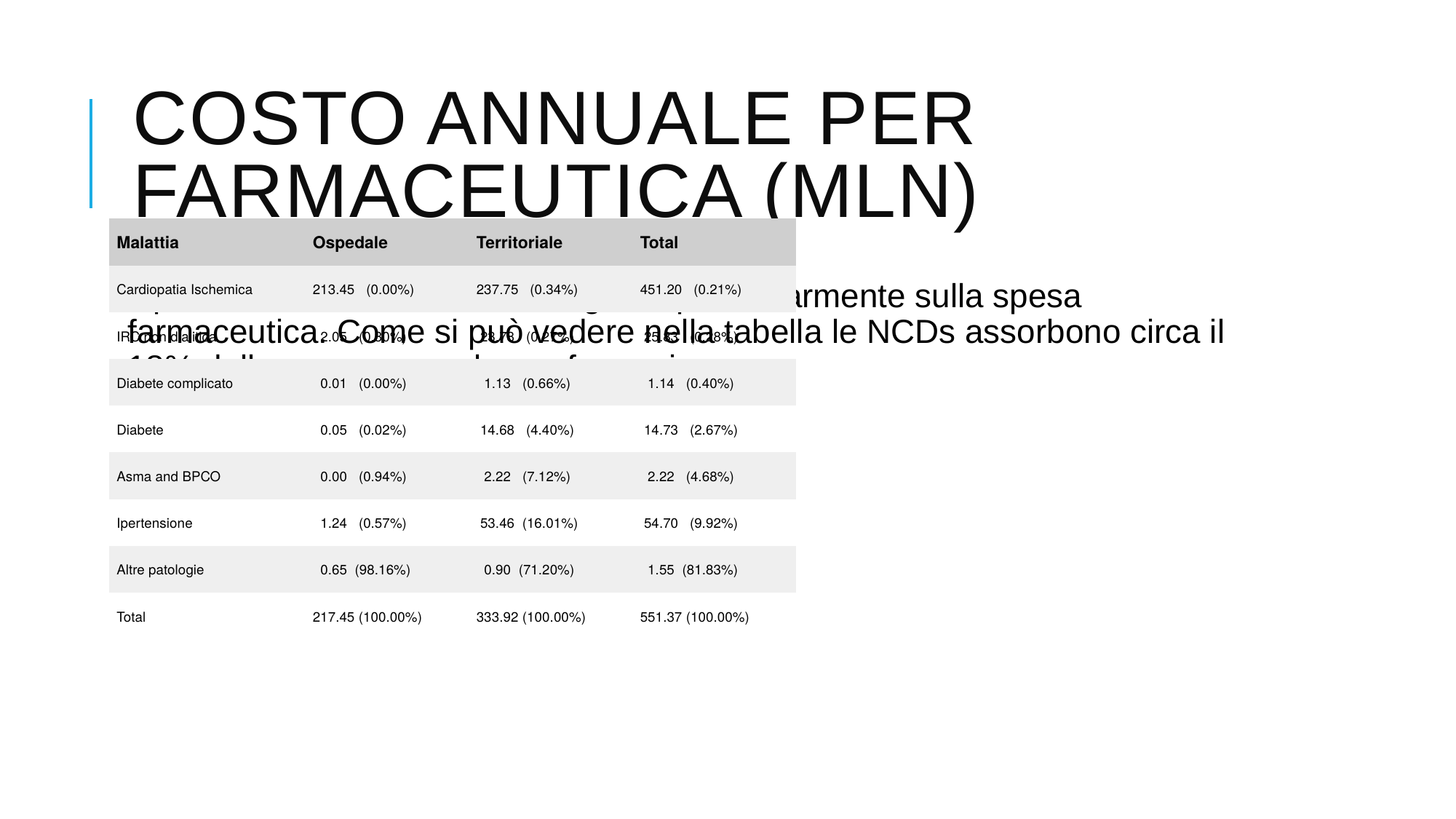

# Costo annuale per farmaceutica (mln)
| Malattia | Ospedale | Territoriale | Total |
| --- | --- | --- | --- |
| Cardiopatia Ischemica | 213.45 (0.00%) | 237.75 (0.34%) | 451.20 (0.21%) |
| IRC non dialitica | 2.05 (0.30%) | 23.78 (0.27%) | 25.83 (0.28%) |
| Diabete complicato | 0.01 (0.00%) | 1.13 (0.66%) | 1.14 (0.40%) |
| Diabete | 0.05 (0.02%) | 14.68 (4.40%) | 14.73 (2.67%) |
| Asma and BPCO | 0.00 (0.94%) | 2.22 (7.12%) | 2.22 (4.68%) |
| Ipertensione | 1.24 (0.57%) | 53.46 (16.01%) | 54.70 (9.92%) |
| Altre patologie | 0.65 (98.16%) | 0.90 (71.20%) | 1.55 (81.83%) |
| Total | 217.45 (100.00%) | 333.92 (100.00%) | 551.37 (100.00%) |
Il peso economico delle NCDs grava particolarmente sulla spesa farmaceutica. Come si può vedere nella tabella le NCDs assorbono circa il 18% della spesa annuale per farmaci.